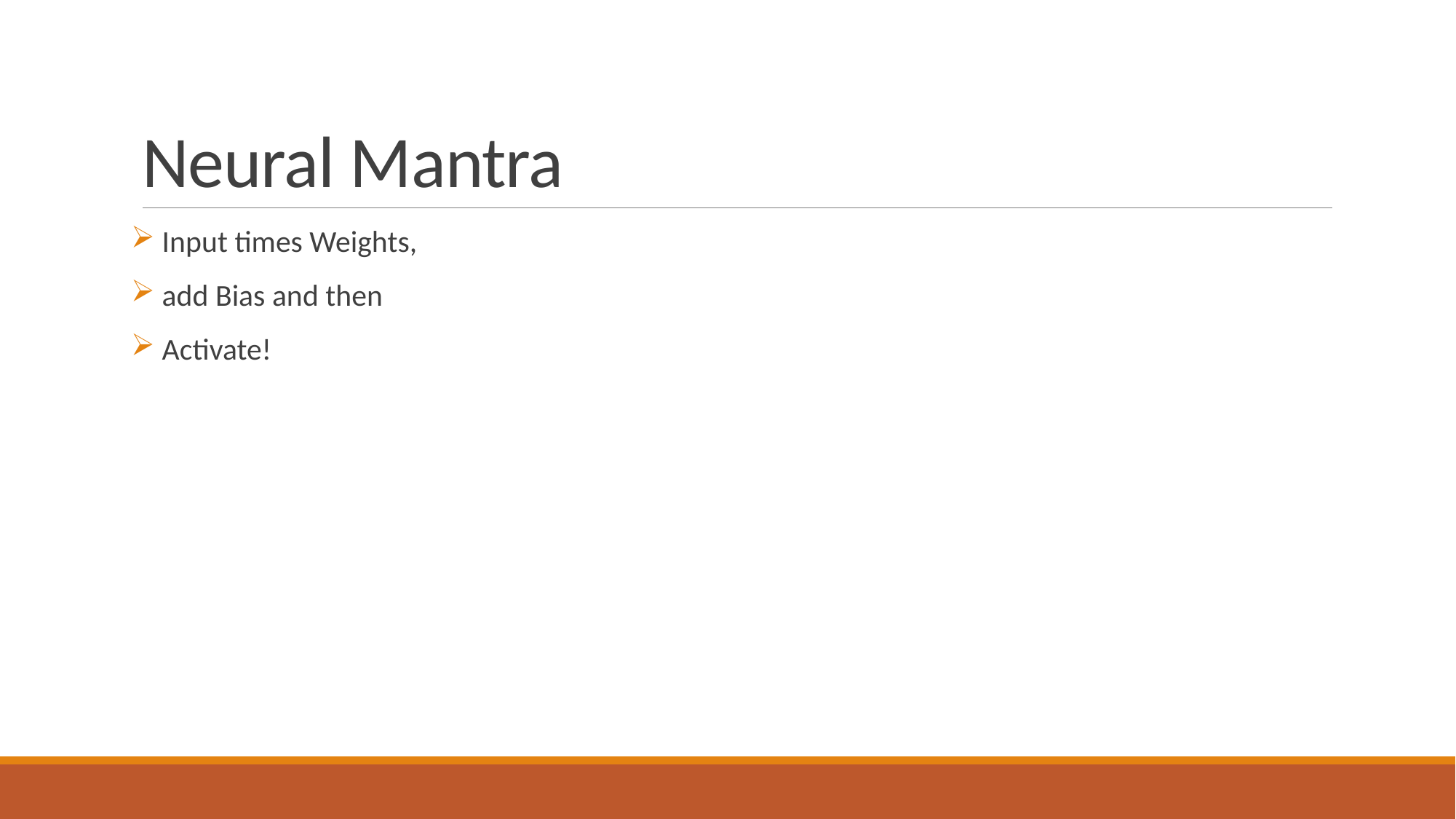

# Neural Mantra
 Input times Weights,
 add Bias and then
 Activate!